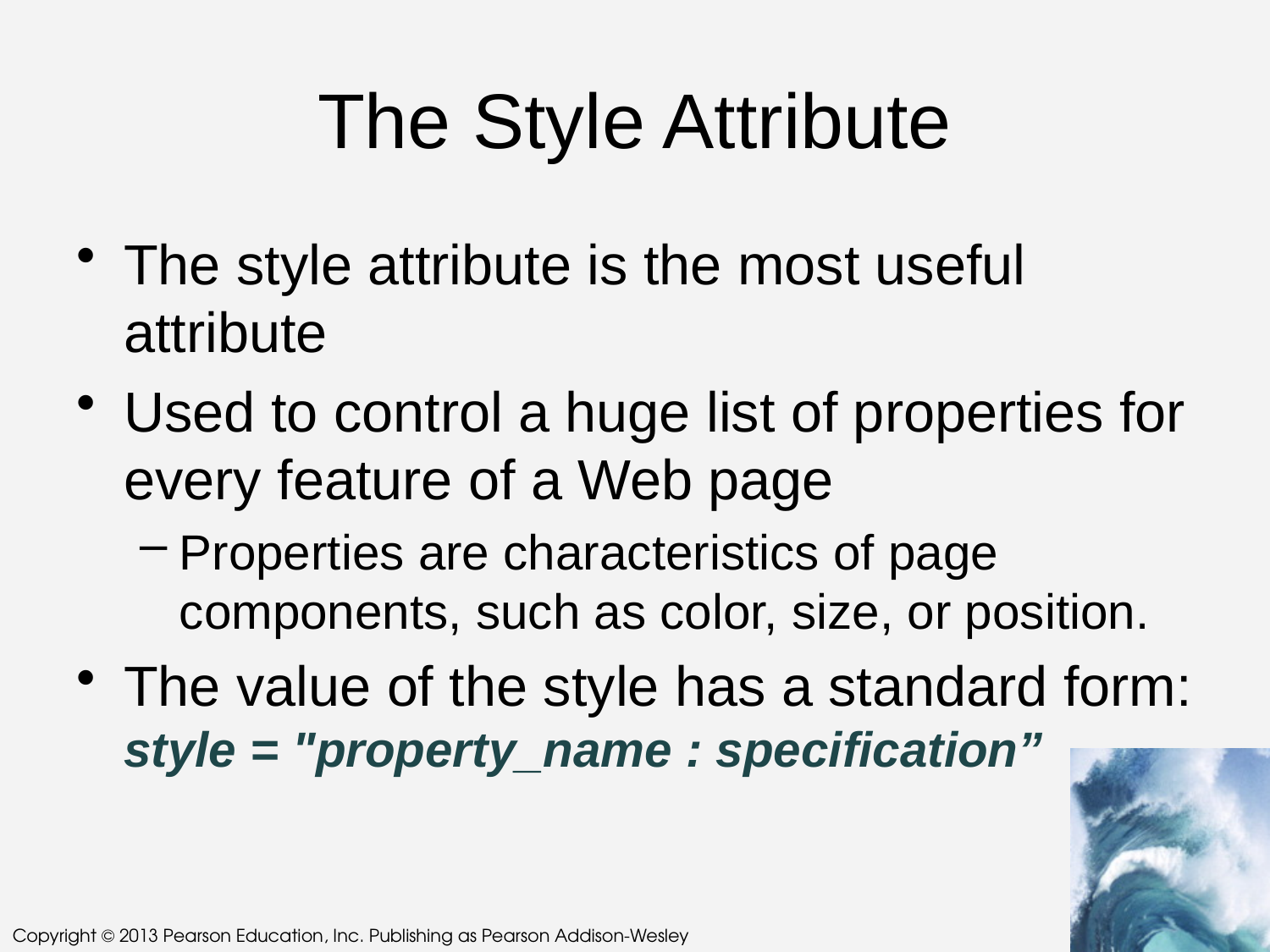

# The Style Attribute
The style attribute is the most useful attribute
Used to control a huge list of properties for every feature of a Web page
Properties are characteristics of page components, such as color, size, or position.
The value of the style has a standard form:
style = "property_name : specification”